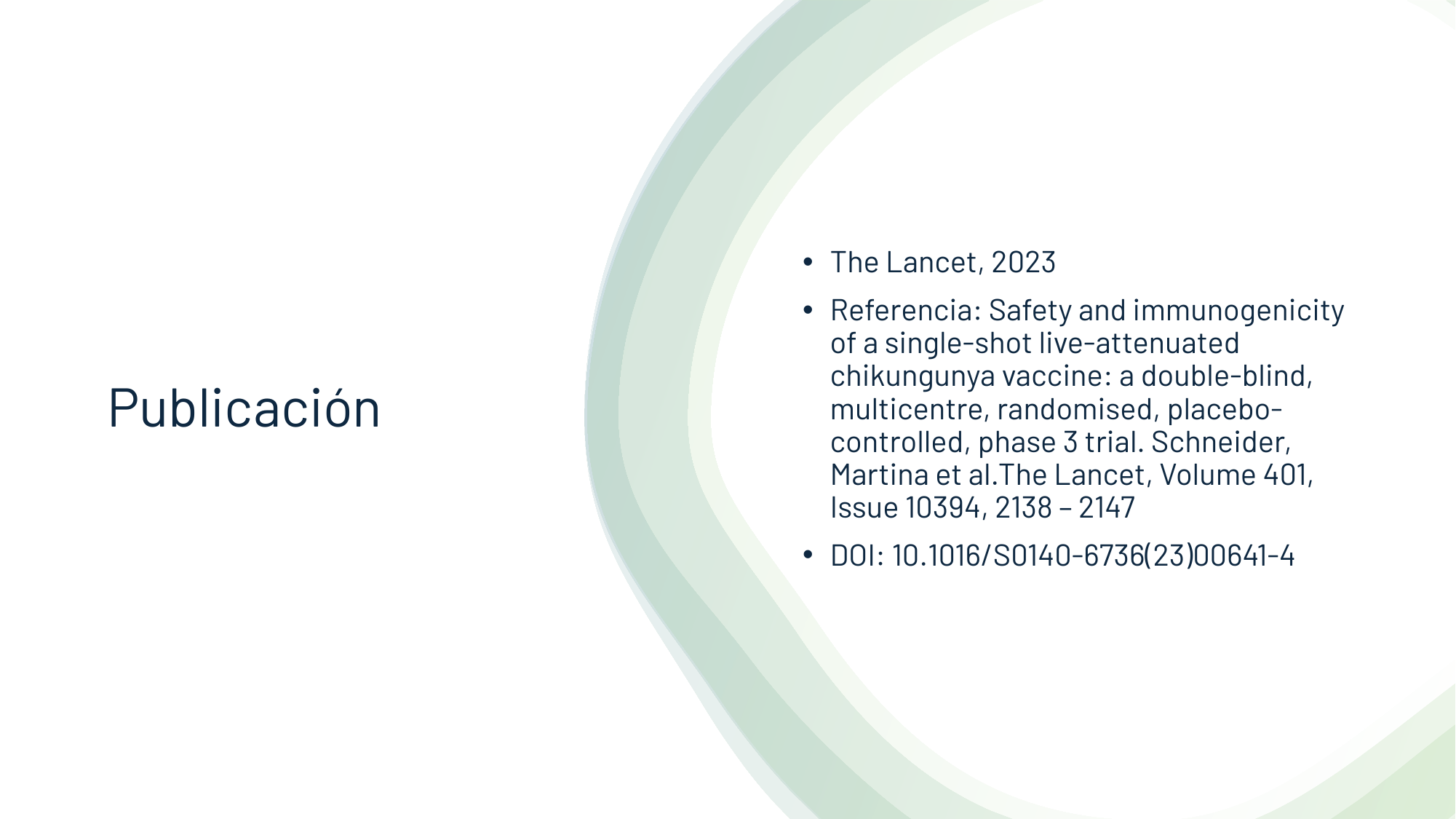

The Lancet, 2023
Referencia: Safety and immunogenicity of a single-shot live-attenuated chikungunya vaccine: a double-blind, multicentre, randomised, placebo-controlled, phase 3 trial. Schneider, Martina et al.The Lancet, Volume 401, Issue 10394, 2138 – 2147
DOI: 10.1016/S0140-6736(23)00641-4
# Publicación